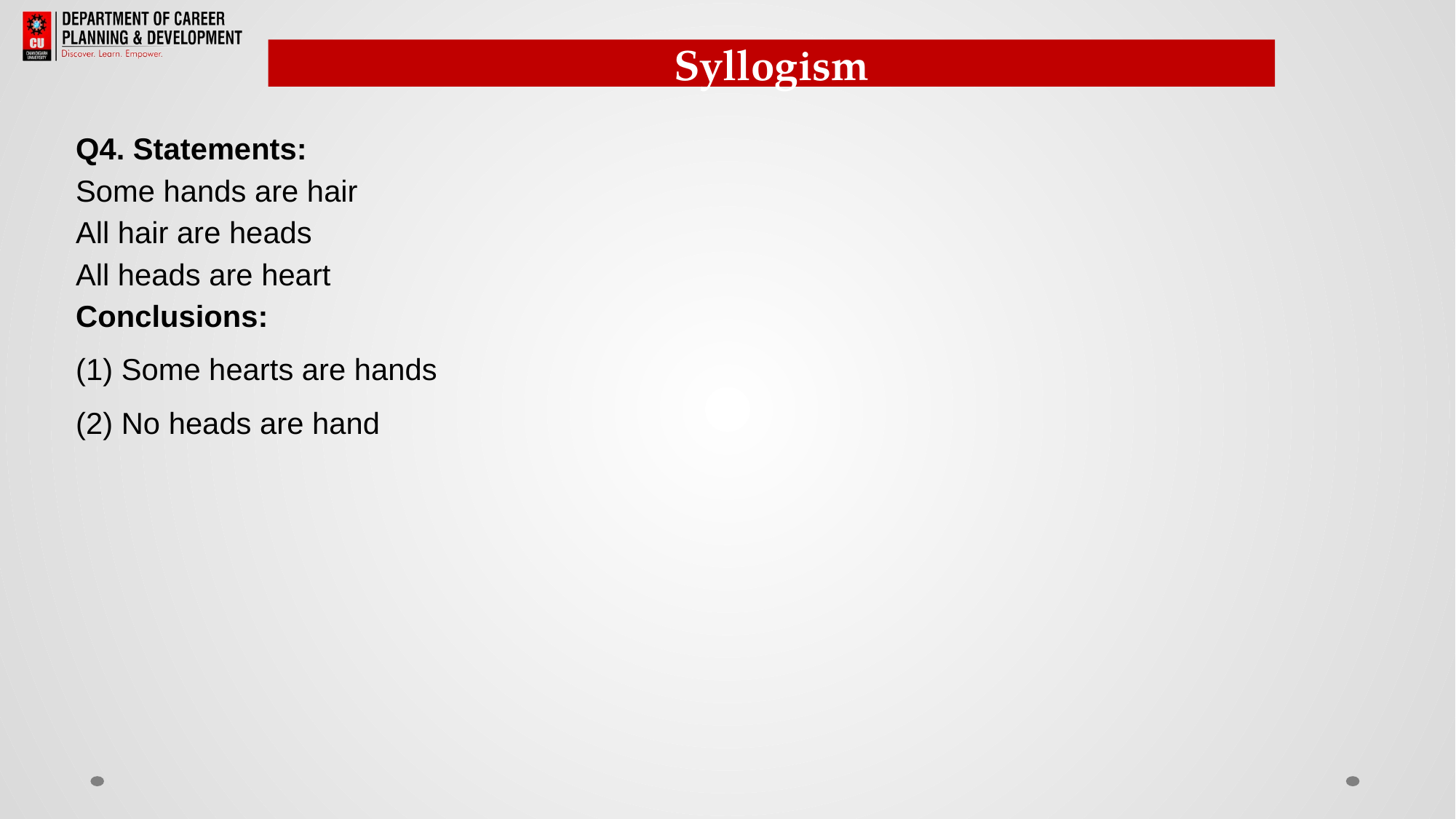

Syllogism

Q4. Statements:
Some hands are hair
All hair are heads
All heads are heart
Conclusions:
(1) Some hearts are hands
(2) No heads are hand